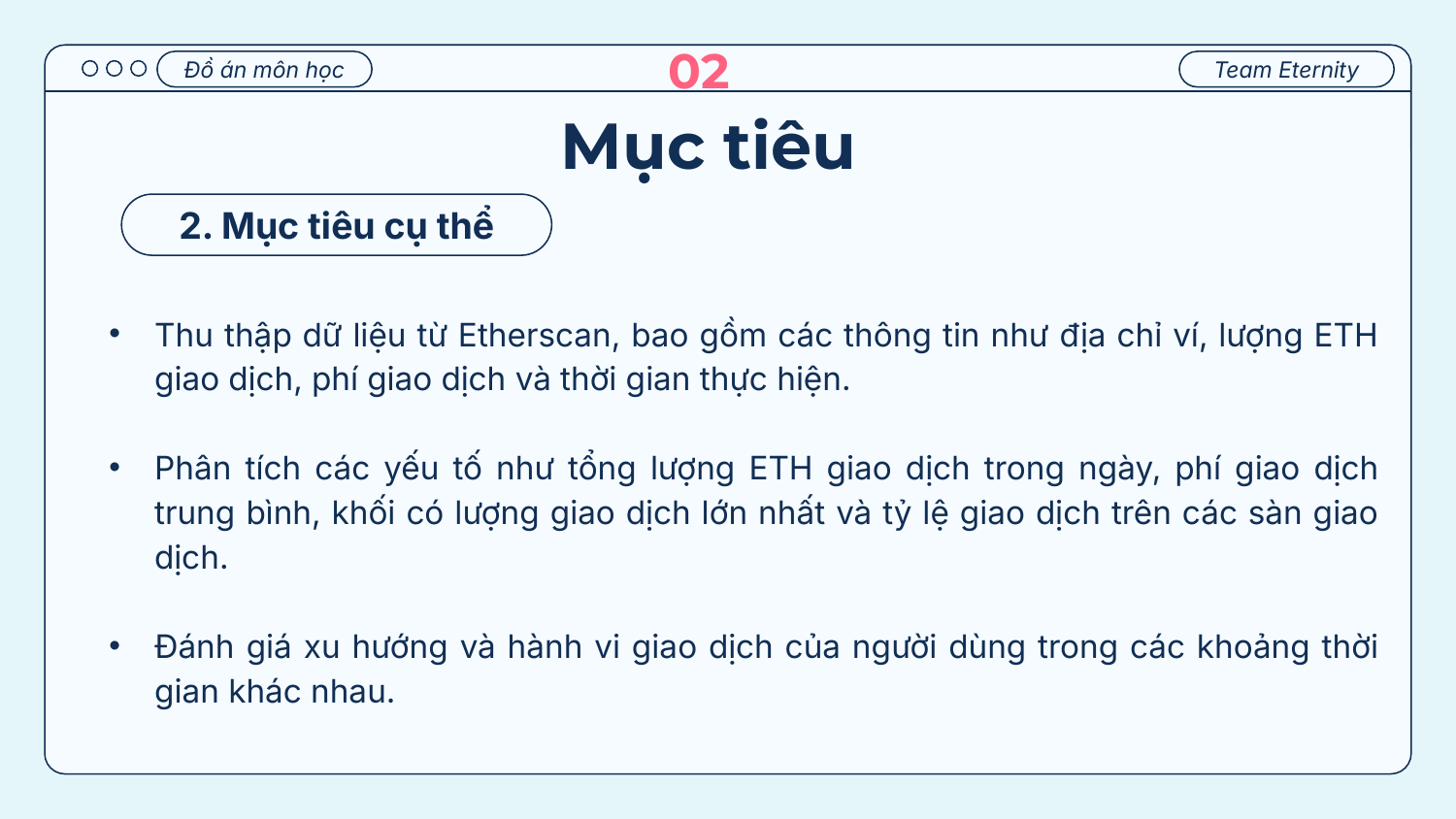

02
Đồ án môn học
Team Eternity
# Mục tiêu
2. Mục tiêu cụ thể
Thu thập dữ liệu từ Etherscan, bao gồm các thông tin như địa chỉ ví, lượng ETH giao dịch, phí giao dịch và thời gian thực hiện.

Phân tích các yếu tố như tổng lượng ETH giao dịch trong ngày, phí giao dịch trung bình, khối có lượng giao dịch lớn nhất và tỷ lệ giao dịch trên các sàn giao dịch.

Đánh giá xu hướng và hành vi giao dịch của người dùng trong các khoảng thời gian khác nhau.